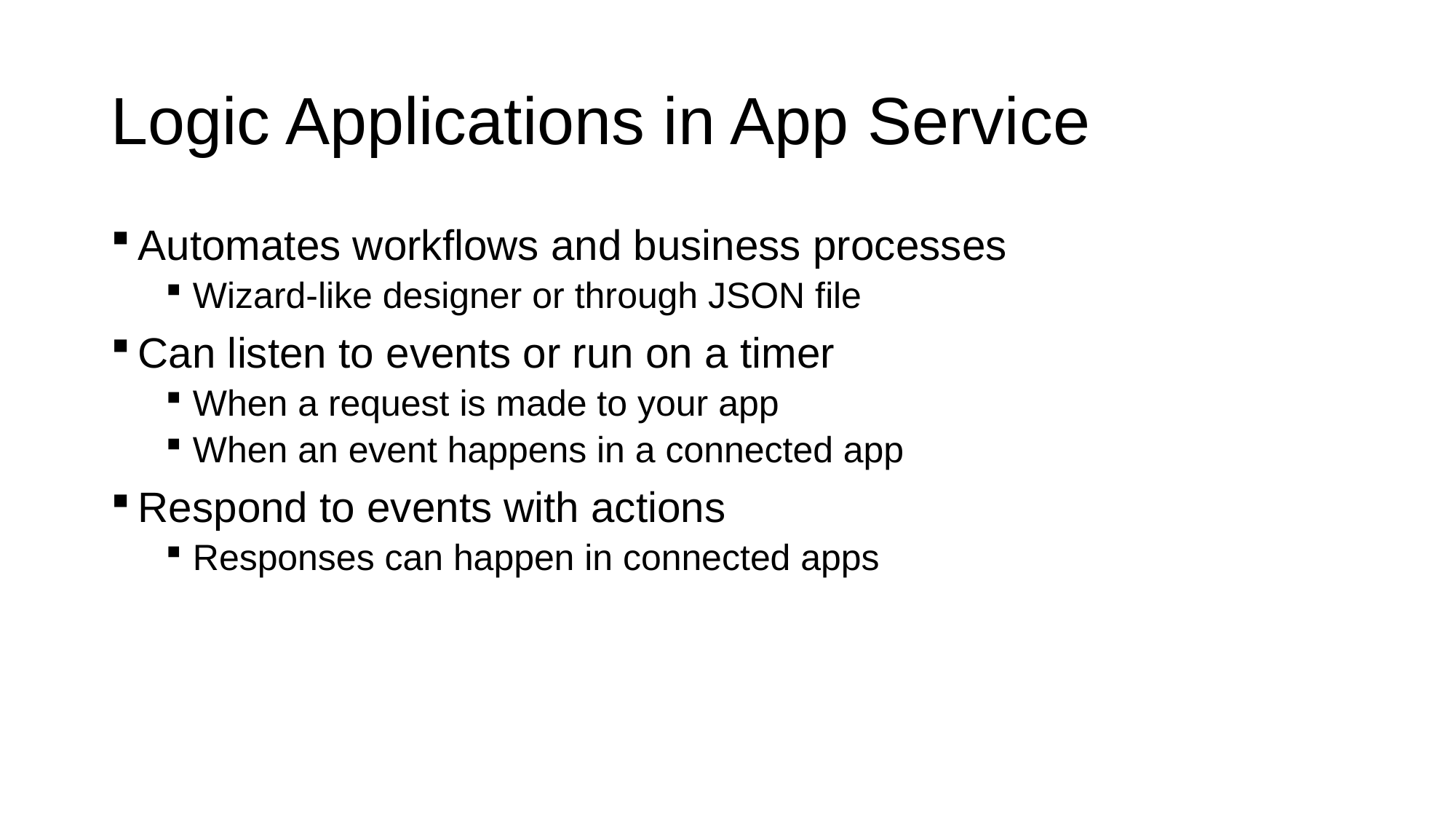

# Logic Applications in App Service
Automates workflows and business processes
Wizard-like designer or through JSON file
Can listen to events or run on a timer
When a request is made to your app
When an event happens in a connected app
Respond to events with actions
Responses can happen in connected apps